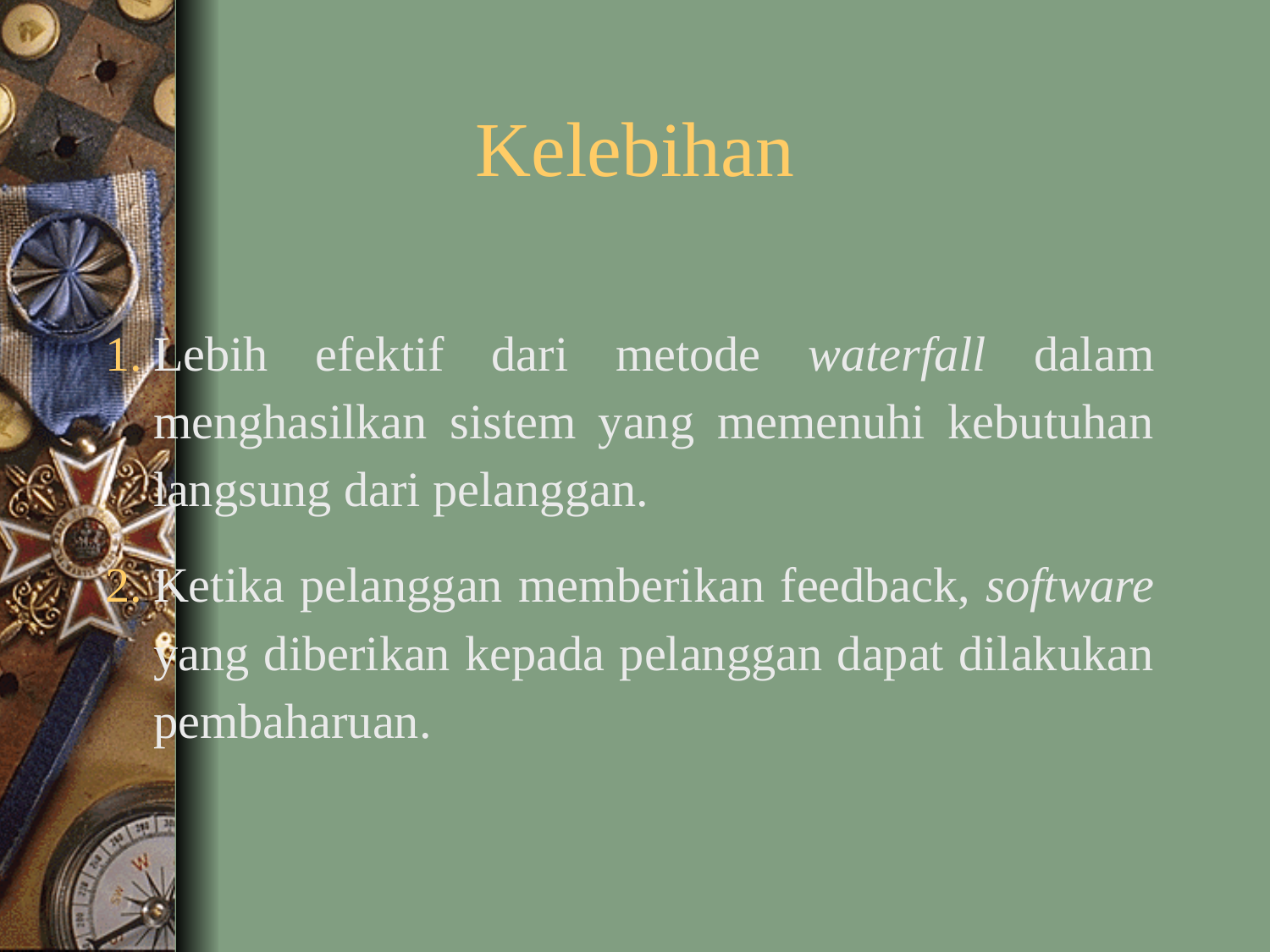

# Kelebihan
Lebih efektif dari metode waterfall dalam menghasilkan sistem yang memenuhi kebutuhan langsung dari pelanggan.
Ketika pelanggan memberikan feedback, software yang diberikan kepada pelanggan dapat dilakukan pembaharuan.